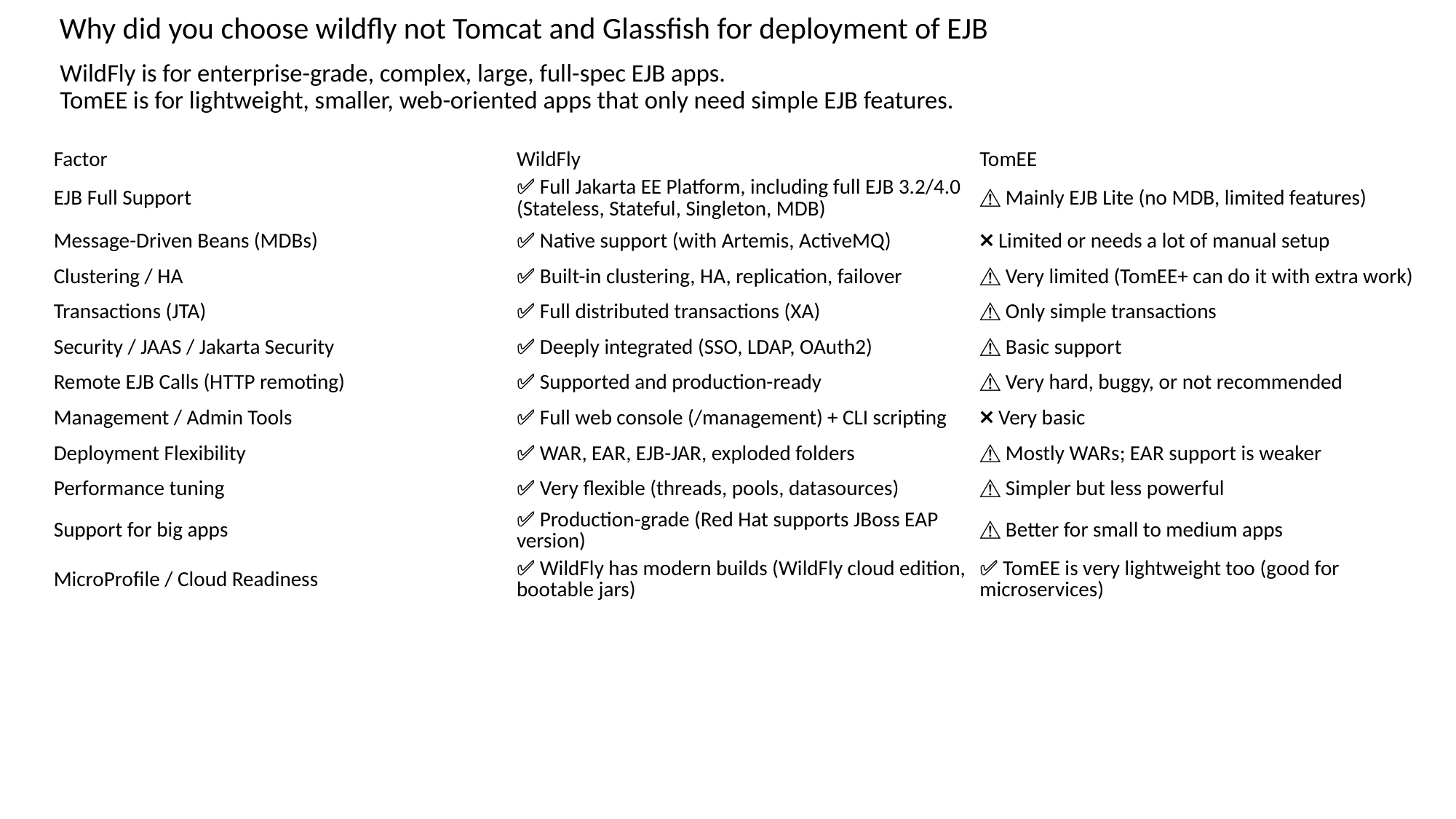

# Why did you choose wildfly not Tomcat and Glassfish for deployment of EJB
WildFly is for enterprise-grade, complex, large, full-spec EJB apps.
TomEE is for lightweight, smaller, web-oriented apps that only need simple EJB features.
| Factor | WildFly | TomEE |
| --- | --- | --- |
| EJB Full Support | ✅ Full Jakarta EE Platform, including full EJB 3.2/4.0 (Stateless, Stateful, Singleton, MDB) | ⚠️ Mainly EJB Lite (no MDB, limited features) |
| Message-Driven Beans (MDBs) | ✅ Native support (with Artemis, ActiveMQ) | ❌ Limited or needs a lot of manual setup |
| Clustering / HA | ✅ Built-in clustering, HA, replication, failover | ⚠️ Very limited (TomEE+ can do it with extra work) |
| Transactions (JTA) | ✅ Full distributed transactions (XA) | ⚠️ Only simple transactions |
| Security / JAAS / Jakarta Security | ✅ Deeply integrated (SSO, LDAP, OAuth2) | ⚠️ Basic support |
| Remote EJB Calls (HTTP remoting) | ✅ Supported and production-ready | ⚠️ Very hard, buggy, or not recommended |
| Management / Admin Tools | ✅ Full web console (/management) + CLI scripting | ❌ Very basic |
| Deployment Flexibility | ✅ WAR, EAR, EJB-JAR, exploded folders | ⚠️ Mostly WARs; EAR support is weaker |
| Performance tuning | ✅ Very flexible (threads, pools, datasources) | ⚠️ Simpler but less powerful |
| Support for big apps | ✅ Production-grade (Red Hat supports JBoss EAP version) | ⚠️ Better for small to medium apps |
| MicroProfile / Cloud Readiness | ✅ WildFly has modern builds (WildFly cloud edition, bootable jars) | ✅ TomEE is very lightweight too (good for microservices) |